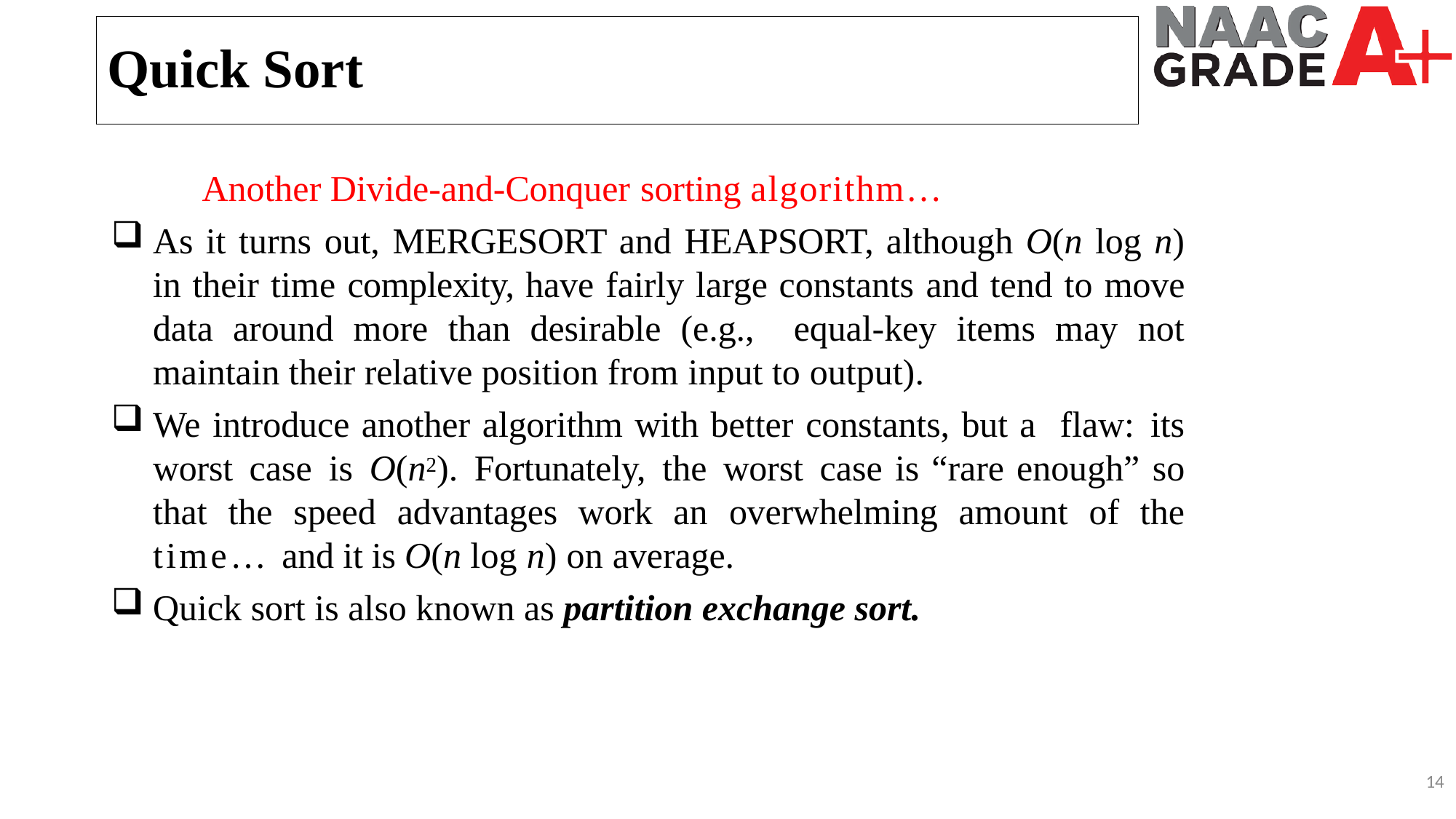

Quick Sort
Another Divide-and-Conquer sorting algorithm…
As it turns out, MERGESORT and HEAPSORT, although O(n log n) in their time complexity, have fairly large constants and tend to move data around more than desirable (e.g.,  equal-key items may not maintain their relative position from input to output).
We introduce another algorithm with better constants, but a  flaw: its worst case is O(n2). Fortunately, the worst case is “rare enough” so that the speed advantages work an overwhelming amount of the time… and it is O(n log n) on average.
Quick sort is also known as partition exchange sort.
14